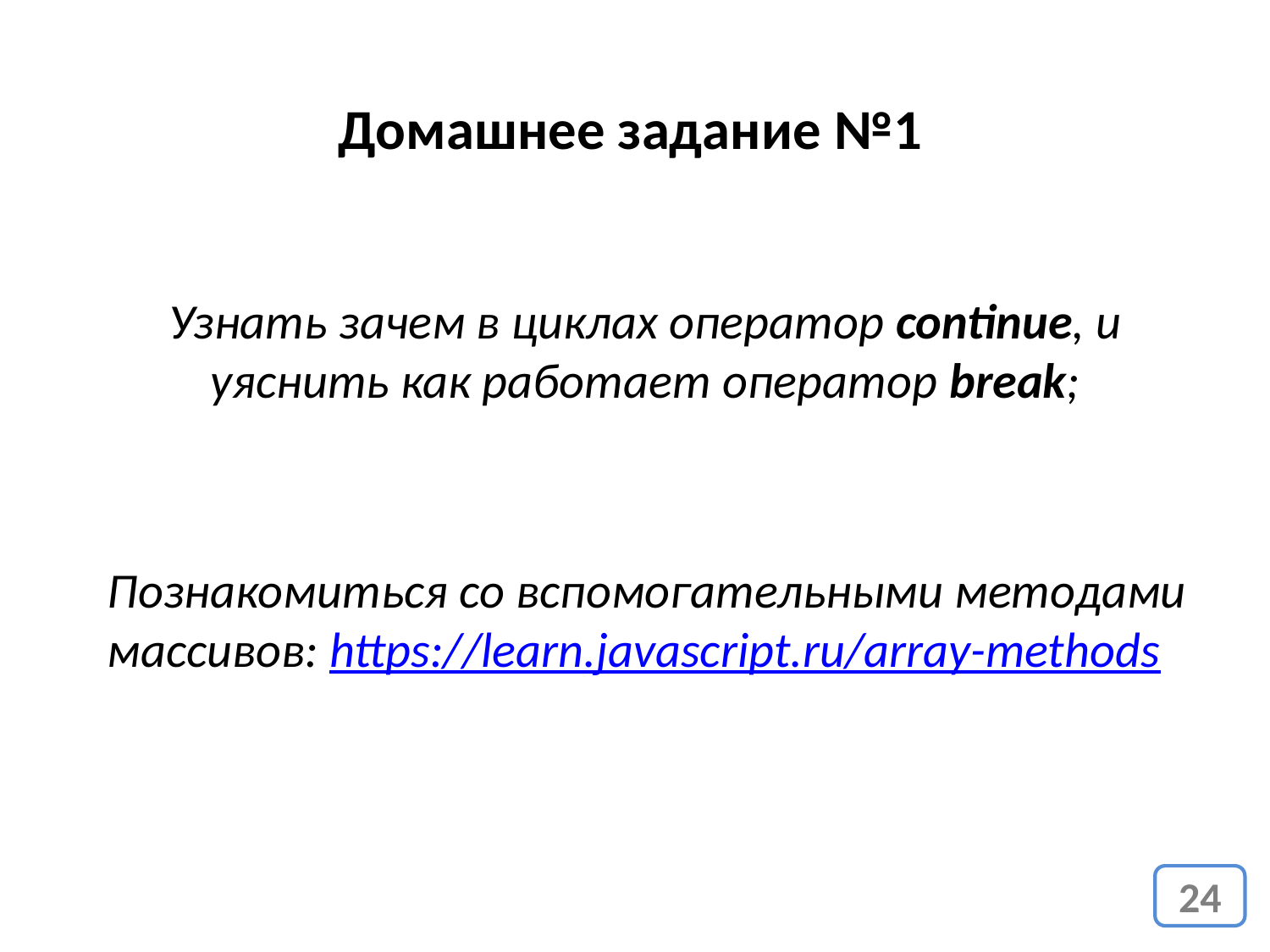

# Домашнее задание №1
Узнать зачем в циклах оператор continue, и уяснить как работает оператор break;
Познакомиться со вспомогательными методами массивов: https://learn.javascript.ru/array-methods

24